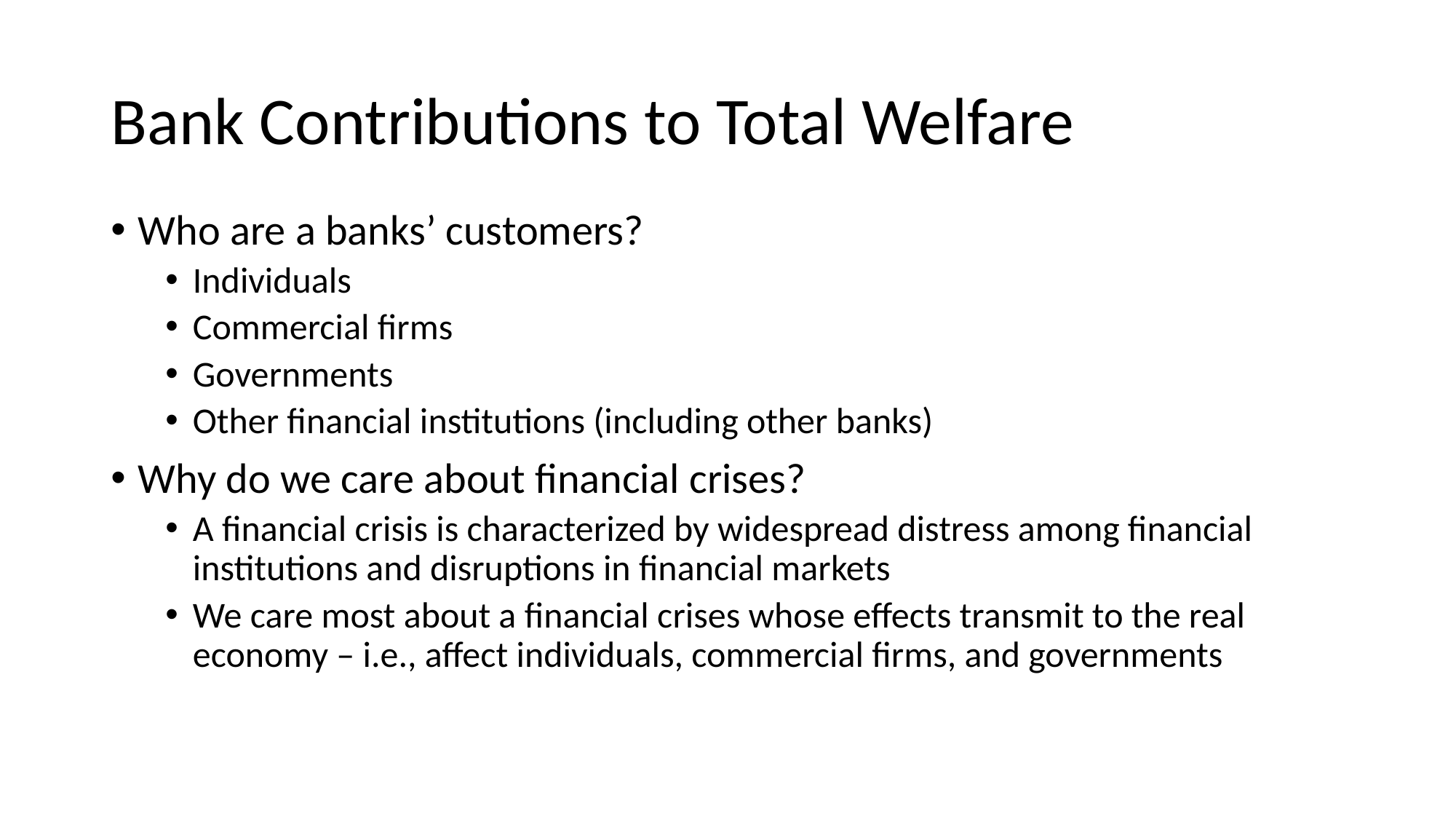

# Bank Contributions to Total Welfare
Who are a banks’ customers?
Individuals
Commercial firms
Governments
Other financial institutions (including other banks)
Why do we care about financial crises?
A financial crisis is characterized by widespread distress among financial institutions and disruptions in financial markets
We care most about a financial crises whose effects transmit to the real economy – i.e., affect individuals, commercial firms, and governments